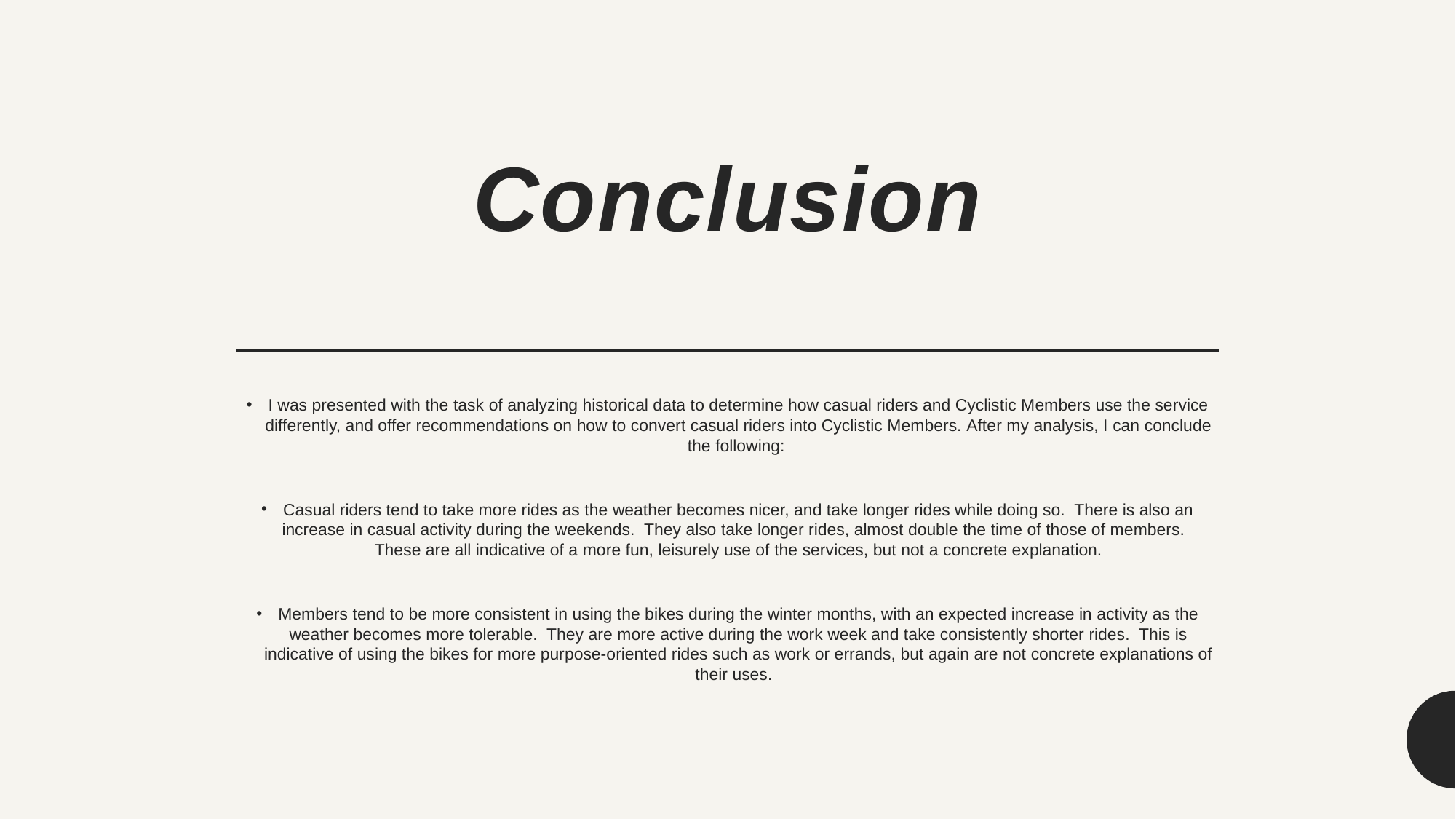

Conclusion
I was presented with the task of analyzing historical data to determine how casual riders and Cyclistic Members use the service differently, and offer recommendations on how to convert casual riders into Cyclistic Members. After my analysis, I can conclude the following:

Casual riders tend to take more rides as the weather becomes nicer, and take longer rides while doing so.  There is also an increase in casual activity during the weekends.  They also take longer rides, almost double the time of those of members.   These are all indicative of a more fun, leisurely use of the services, but not a concrete explanation.

Members tend to be more consistent in using the bikes during the winter months, with an expected increase in activity as the weather becomes more tolerable.  They are more active during the work week and take consistently shorter rides.  This is indicative of using the bikes for more purpose-oriented rides such as work or errands, but again are not concrete explanations of their uses.